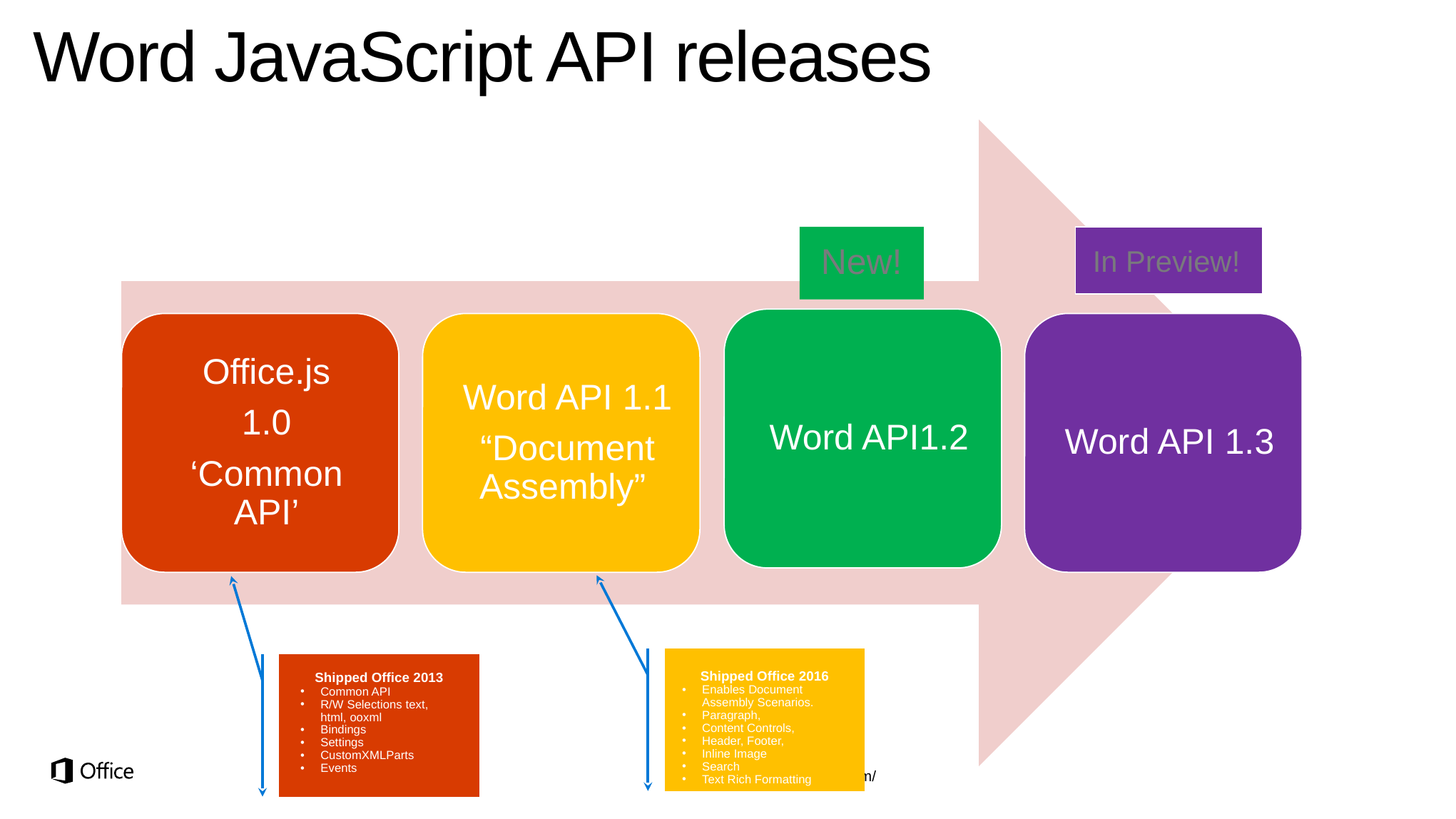

# Word JavaScript API releases
Office.js
1.0
‘Common API’
Word API 1.1
“Document Assembly”
Word API1.2
Word API 1.3
New!
In Preview!

Shipped Office 2016
Enables Document Assembly Scenarios.
Paragraph,
Content Controls,
Header, Footer,
Inline Image
Search
Text Rich Formatting
Shipped Office 2013
Common API
R/W Selections text, html, ooxml
Bindings
Settings
CustomXMLParts
Events